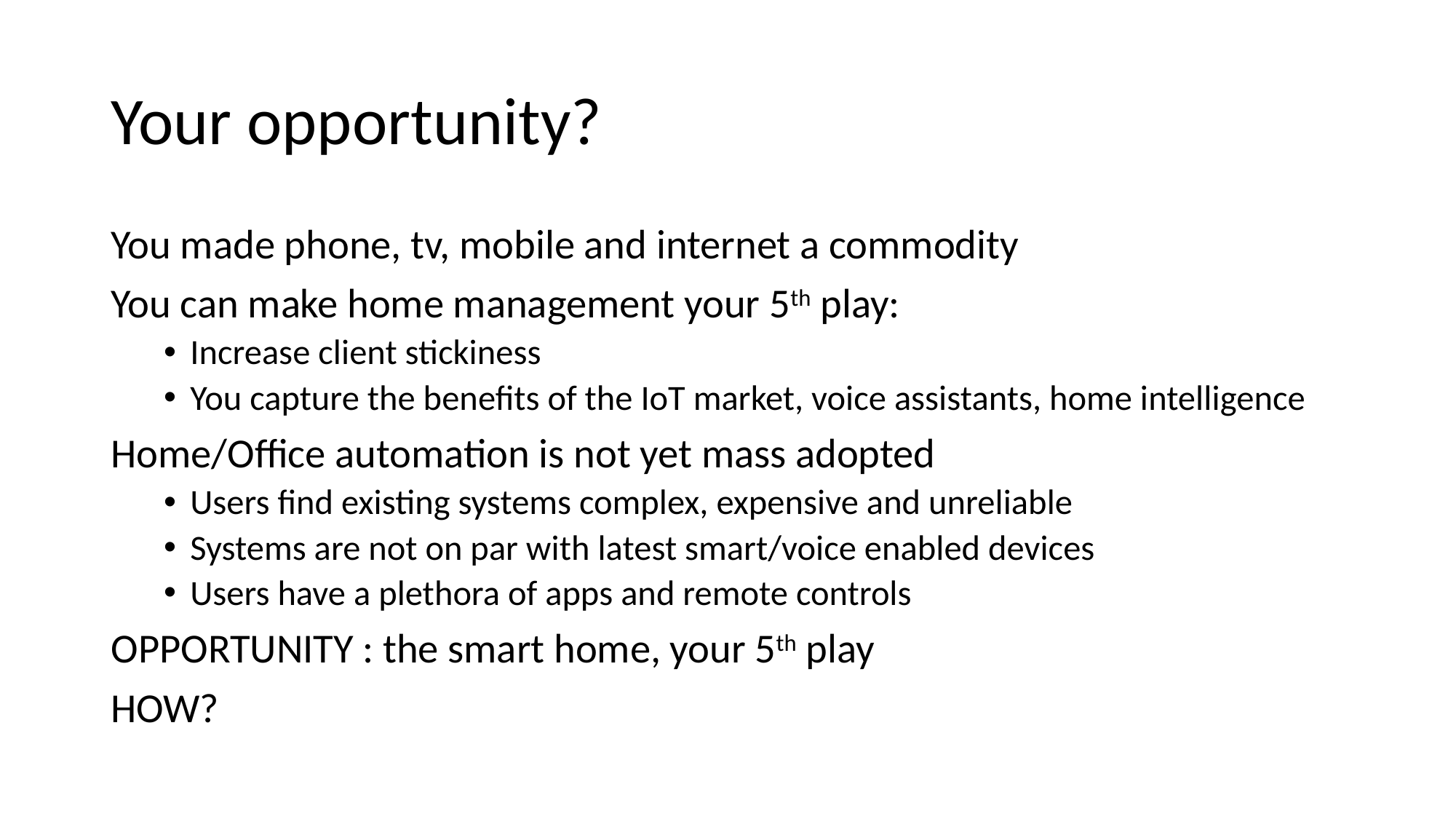

# Your opportunity?
You made phone, tv, mobile and internet a commodity
You can make home management your 5th play:
Increase client stickiness
You capture the benefits of the IoT market, voice assistants, home intelligence
Home/Office automation is not yet mass adopted
Users find existing systems complex, expensive and unreliable
Systems are not on par with latest smart/voice enabled devices
Users have a plethora of apps and remote controls
OPPORTUNITY : the smart home, your 5th play
HOW?